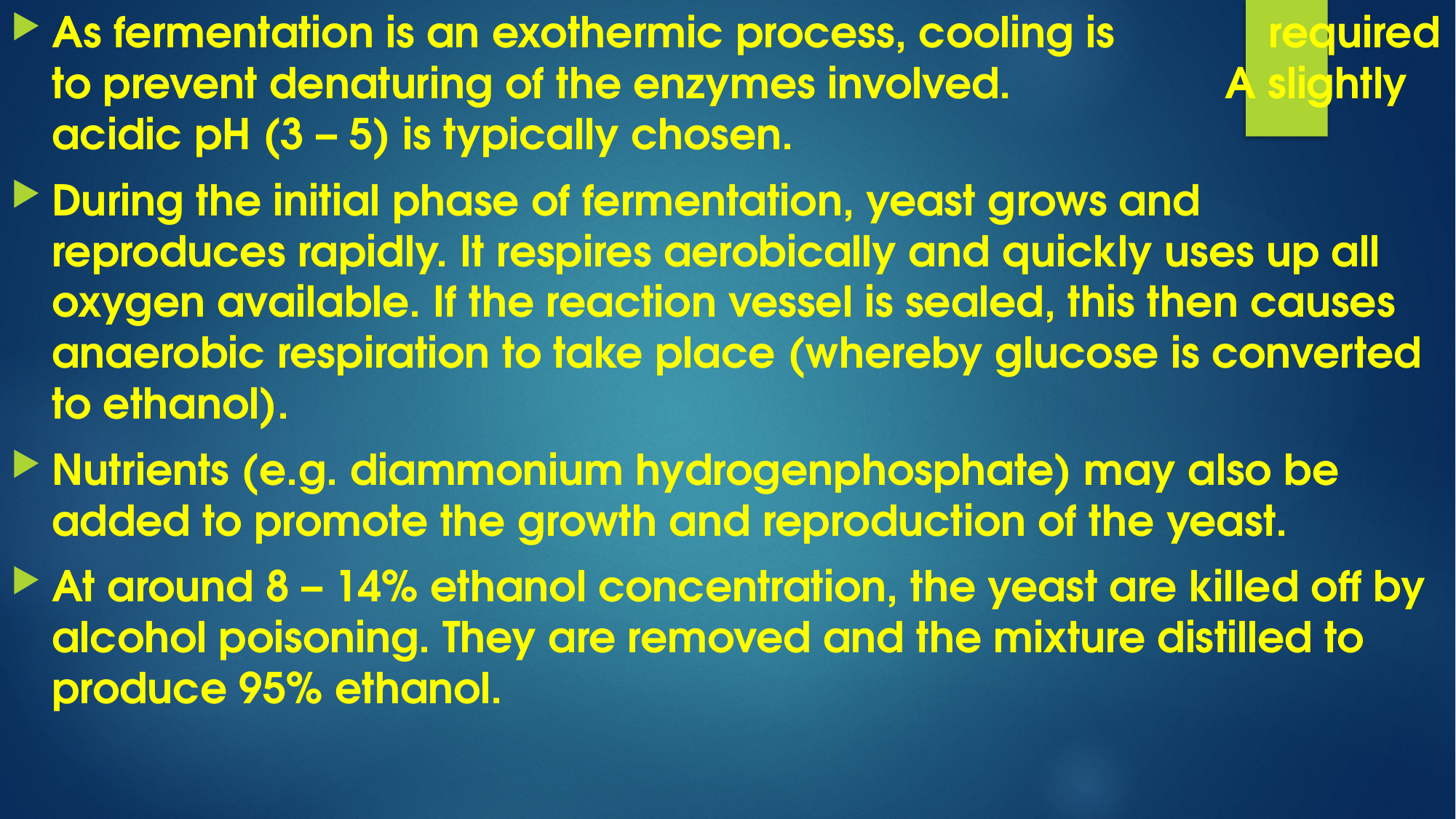

As fermentation is an exothermic process, cooling is             required to prevent denaturing of the enzymes involved.                  A slightly acidic pH (3 – 5) is typically chosen.
During the initial phase of fermentation, yeast grows and reproduces rapidly. It respires aerobically and quickly uses up all oxygen available. If the reaction vessel is sealed, this then causes anaerobic respiration to take place (whereby glucose is converted to ethanol).
Nutrients (e.g. diammonium hydrogenphosphate) may also be added to promote the growth and reproduction of the yeast.
At around 8 – 14% ethanol concentration, the yeast are killed off by alcohol poisoning. They are removed and the mixture distilled to produce 95% ethanol.